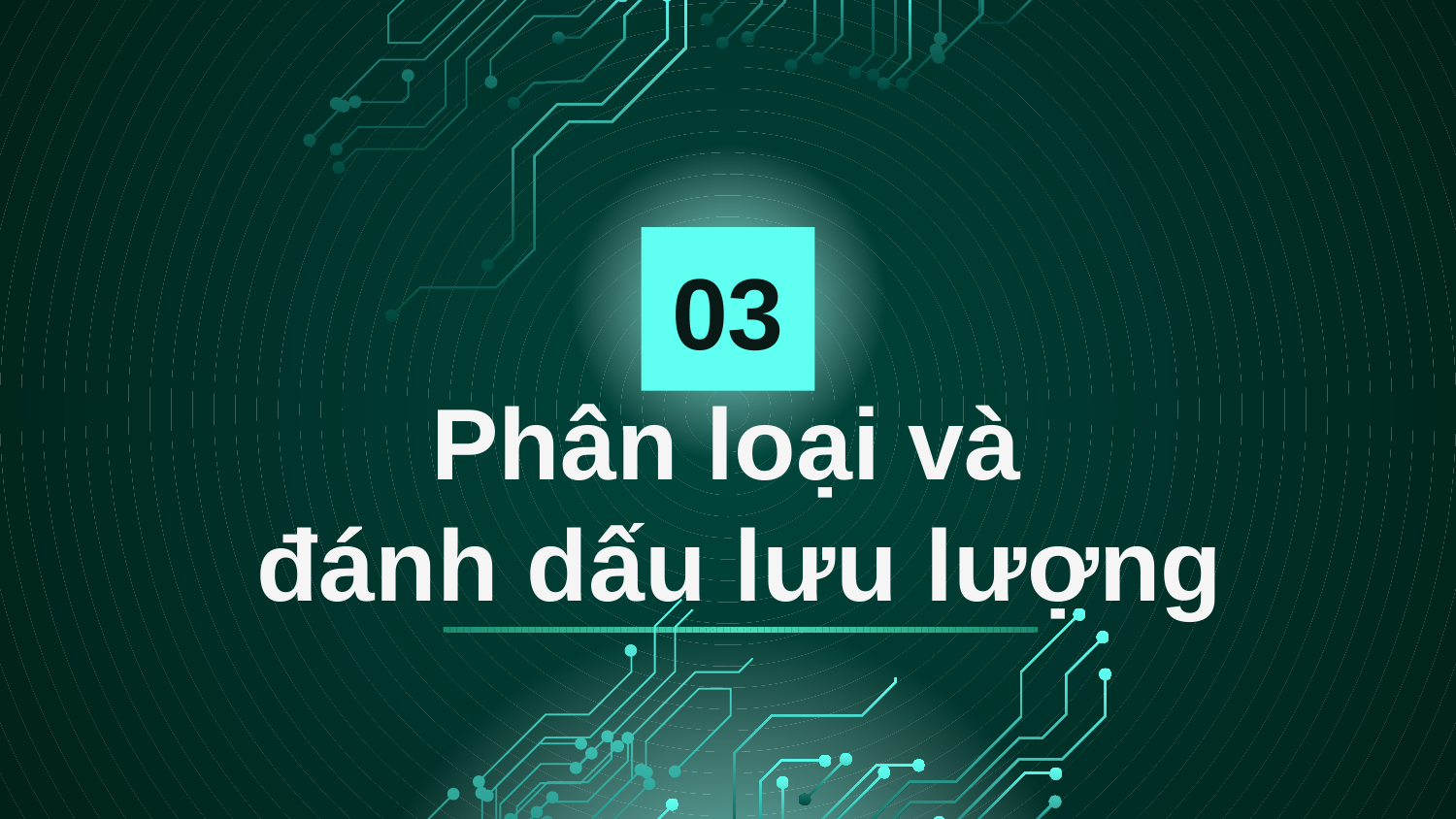

03
# Phân loại và đánh dấu lưu lượng